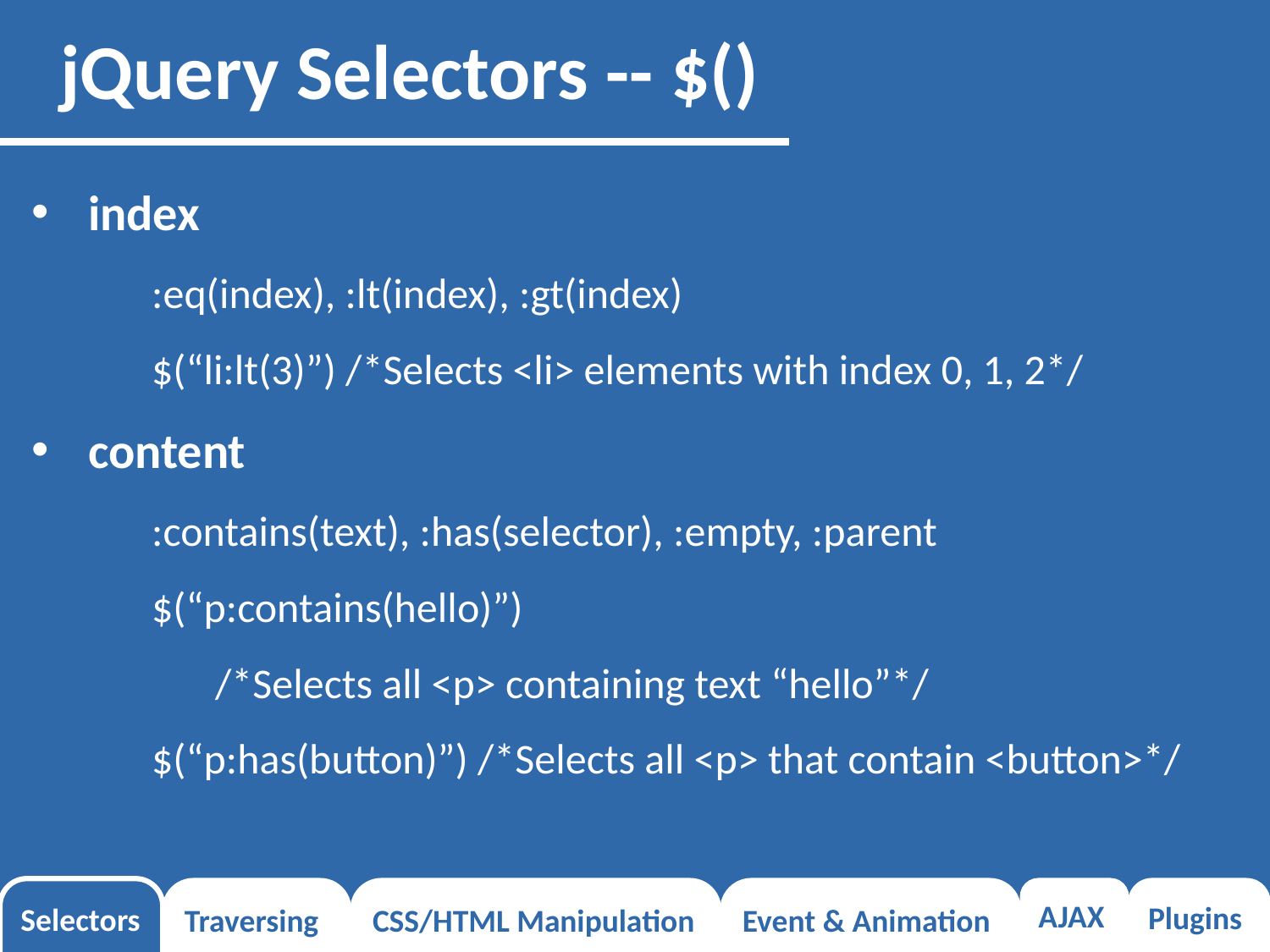

# jQuery Selectors -- $()

index
:eq(index), :lt(index), :gt(index)
$(“li:lt(3)”) /*Selects <li> elements with index 0, 1, 2*/
content
:contains(text), :has(selector), :empty, :parent
$(“p:contains(hello)”)
/*Selects all <p> containing text “hello”*/
$(“p:has(button)”) /*Selects all <p> that contain <button>*/
Selectors
Traversing
CSS/HTML Manipulation
Event & Animation
AJAX
Plugins